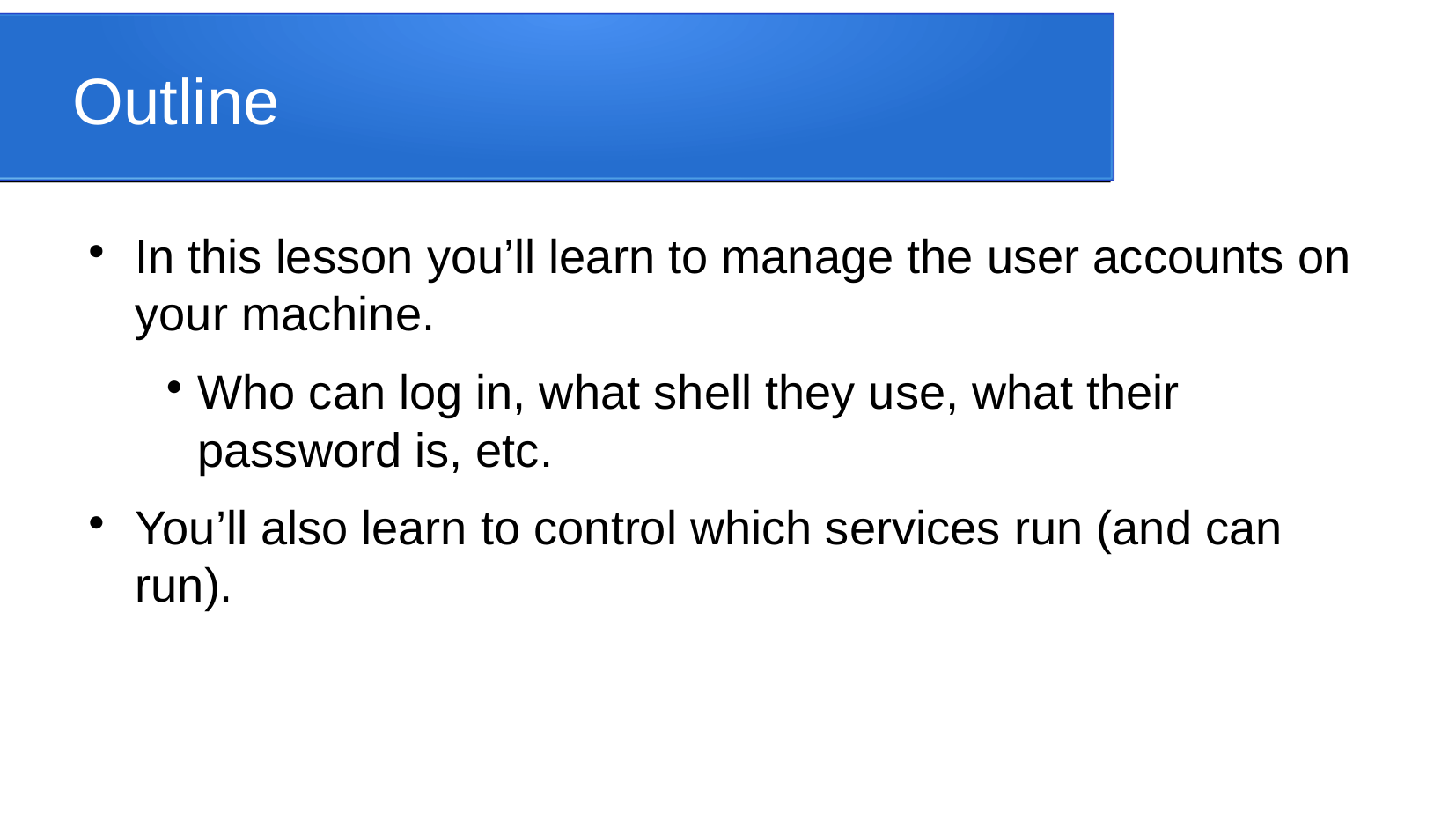

Outline
In this lesson you’ll learn to manage the user accounts on your machine.
Who can log in, what shell they use, what their password is, etc.
You’ll also learn to control which services run (and can run).